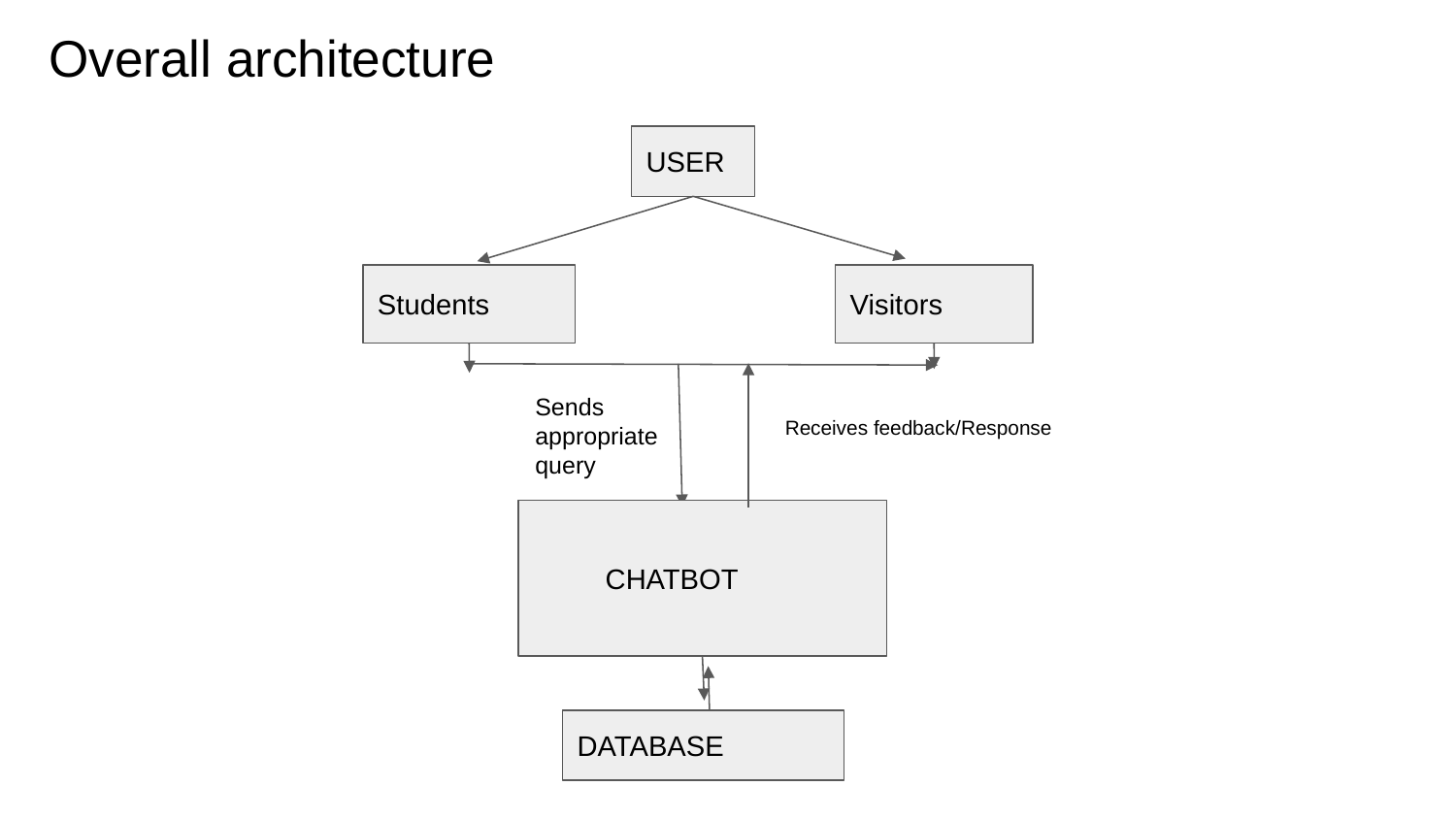

# Overall architecture

USER
Students
Visitors
Sends appropriate query
Receives feedback/Response
CHATBOT
DATABASE